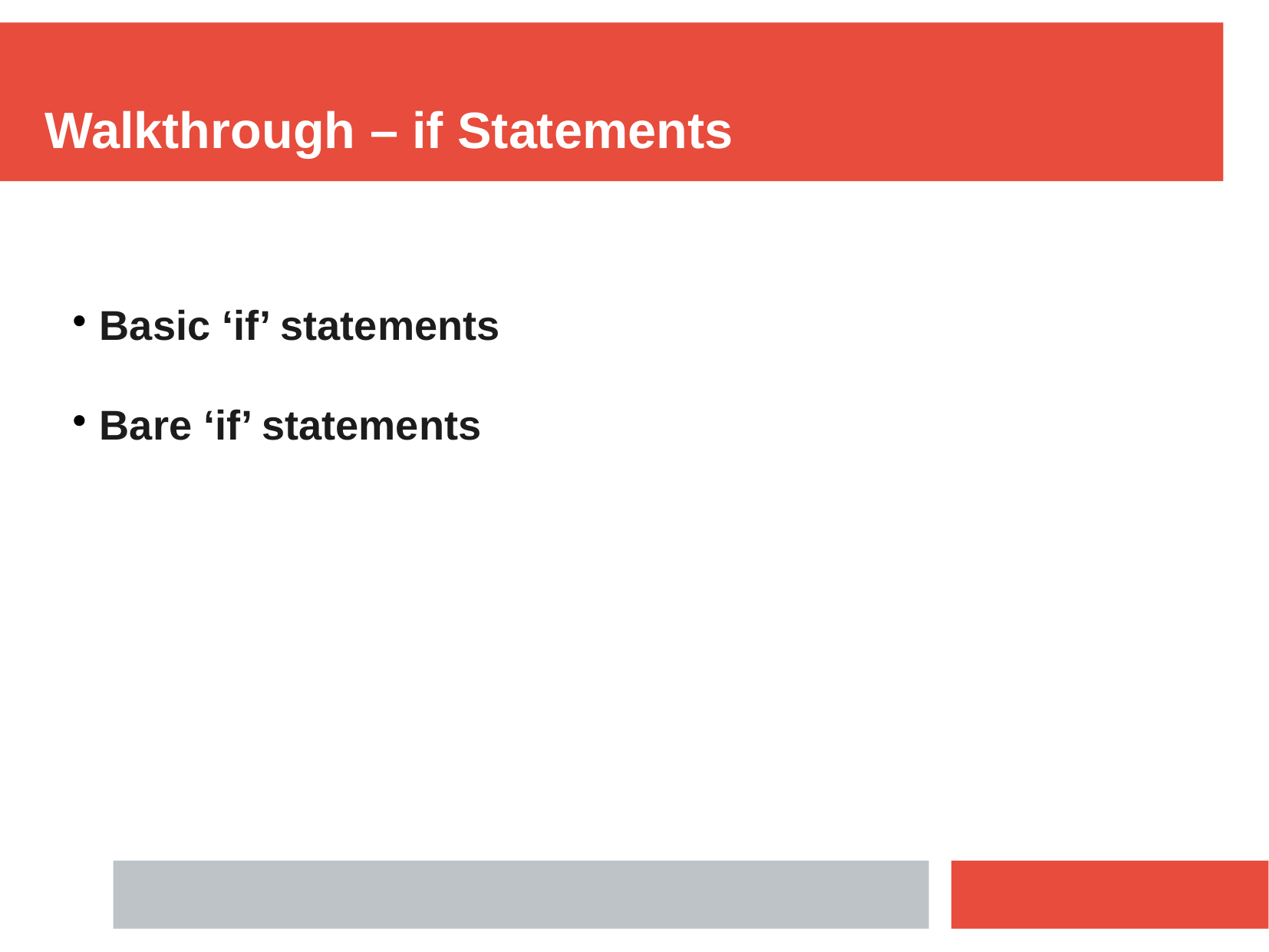

Walkthrough – if Statements

Basic ‘if’ statements

Bare ‘if’ statements